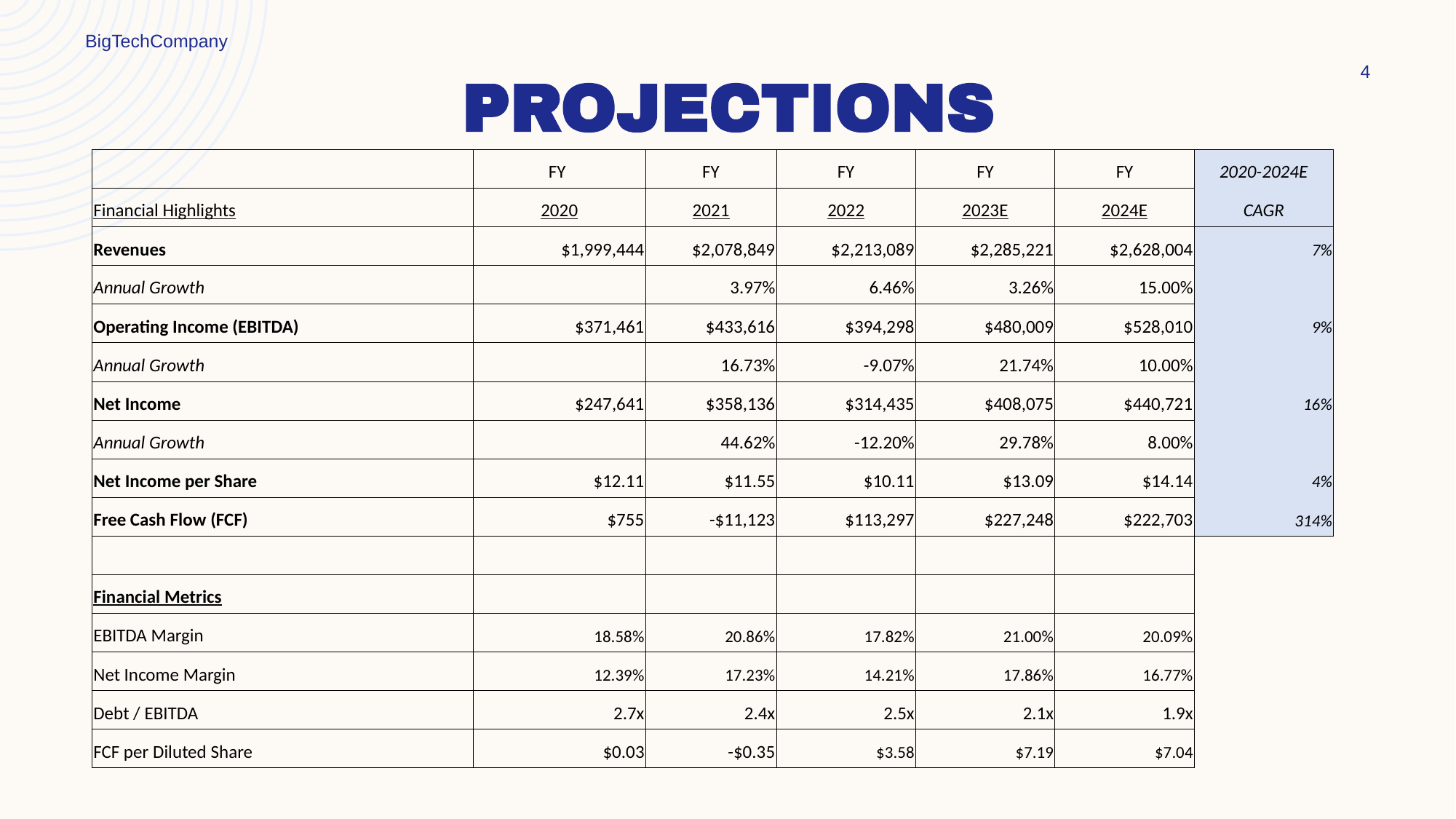

BigTechCompany
4
# PROJECTIONS
|  | FY | FY | FY | FY | FY | 2020-2024E |
| --- | --- | --- | --- | --- | --- | --- |
| Financial Highlights | 2020 | 2021 | 2022 | 2023E | 2024E | CAGR |
| Revenues | $1,999,444 | $2,078,849 | $2,213,089 | $2,285,221 | $2,628,004 | 7% |
| Annual Growth |  | 3.97% | 6.46% | 3.26% | 15.00% |  |
| Operating Income (EBITDA) | $371,461 | $433,616 | $394,298 | $480,009 | $528,010 | 9% |
| Annual Growth |  | 16.73% | -9.07% | 21.74% | 10.00% |  |
| Net Income | $247,641 | $358,136 | $314,435 | $408,075 | $440,721 | 16% |
| Annual Growth |  | 44.62% | -12.20% | 29.78% | 8.00% |  |
| Net Income per Share | $12.11 | $11.55 | $10.11 | $13.09 | $14.14 | 4% |
| Free Cash Flow (FCF) | $755 | -$11,123 | $113,297 | $227,248 | $222,703 | 314% |
|  |  |  |  |  |  |  |
| Financial Metrics |  |  |  |  |  |  |
| EBITDA Margin | 18.58% | 20.86% | 17.82% | 21.00% | 20.09% |  |
| Net Income Margin | 12.39% | 17.23% | 14.21% | 17.86% | 16.77% |  |
| Debt / EBITDA | 2.7x | 2.4x | 2.5x | 2.1x | 1.9x |  |
| FCF per Diluted Share | $0.03 | -$0.35 | $3.58 | $7.19 | $7.04 |  |